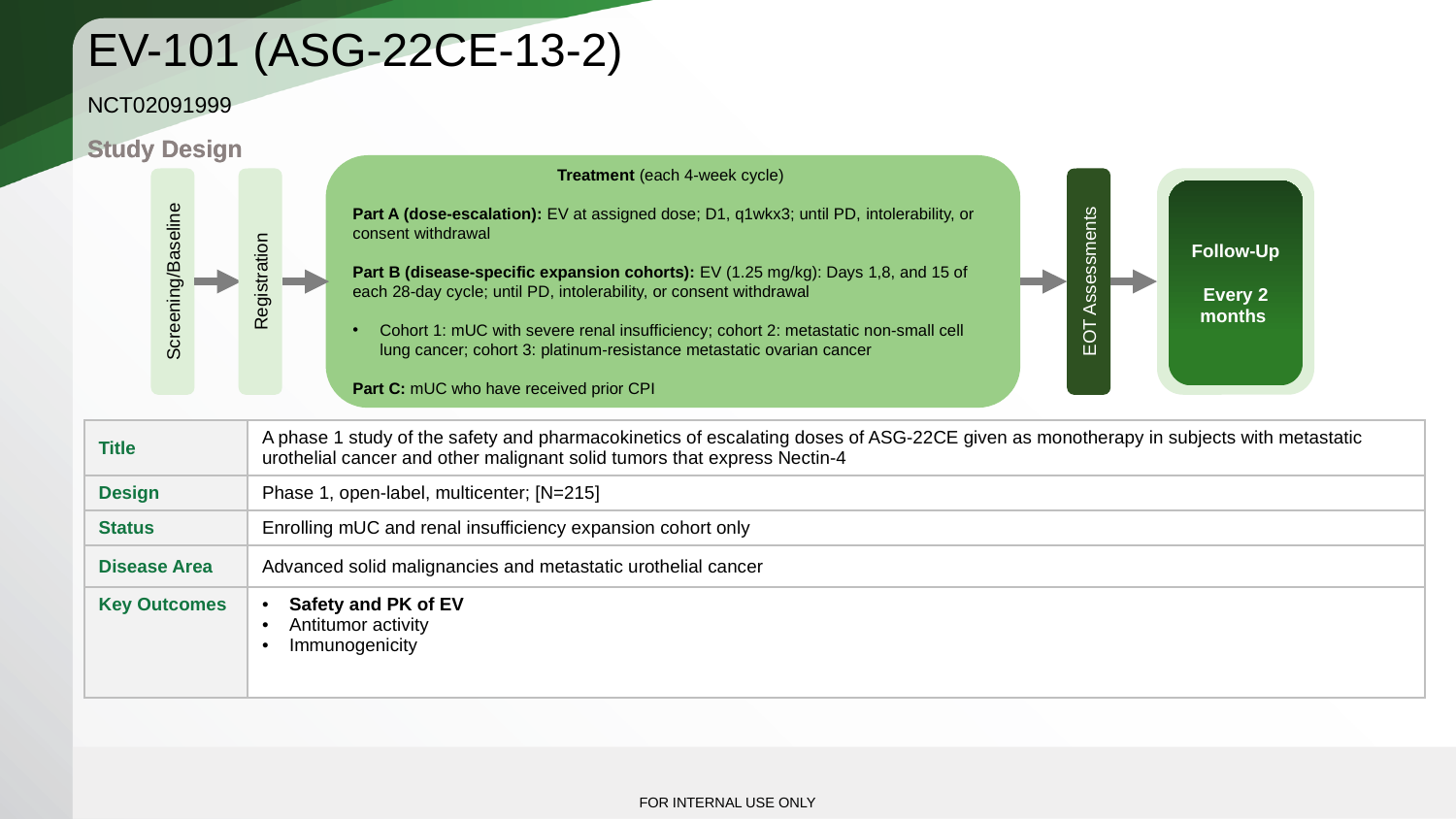

# EV-101 (ASG-22CE-13-2)
NCT02091999
Study Design
Study Design
Treatment (each 4-week cycle)

Part A (dose-escalation): EV at assigned dose; D1, q1wkx3; until PD, intolerability, or consent withdrawal

Part B (disease-specific expansion cohorts): EV (1.25 mg/kg): Days 1,8, and 15 of each 28-day cycle; until PD, intolerability, or consent withdrawal

Cohort 1: mUC with severe renal insufficiency; cohort 2: metastatic non-small cell lung cancer; cohort 3: platinum-resistance metastatic ovarian cancer

Part C: mUC who have received prior CPI

Follow-Up

Every 2 months
Registration
EOT Assessments
Screening/Baseline
| Title | A phase 1 study of the safety and pharmacokinetics of escalating doses of ASG-22CE given as monotherapy in subjects with metastatic urothelial cancer and other malignant solid tumors that express Nectin-4 |
| --- | --- |
| Design | Phase 1, open-label, multicenter; [N=215] |
| Status | Enrolling mUC and renal insufficiency expansion cohort only |
| Disease Area | Advanced solid malignancies and metastatic urothelial cancer |
| Key Outcomes | Safety and PK of EV Antitumor activity Immunogenicity |